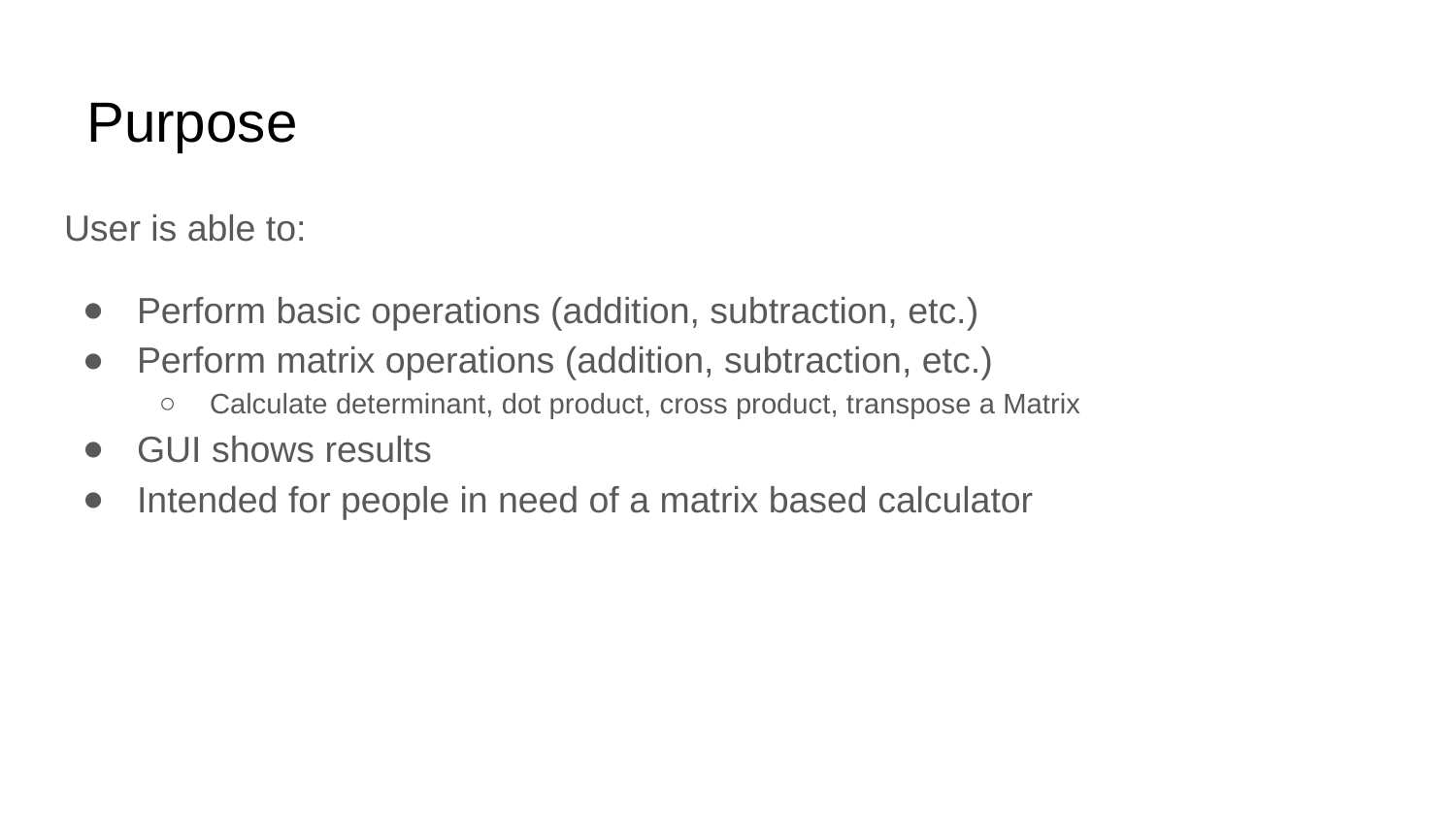

# Purpose
User is able to:
Perform basic operations (addition, subtraction, etc.)
Perform matrix operations (addition, subtraction, etc.)
Calculate determinant, dot product, cross product, transpose a Matrix
GUI shows results
Intended for people in need of a matrix based calculator